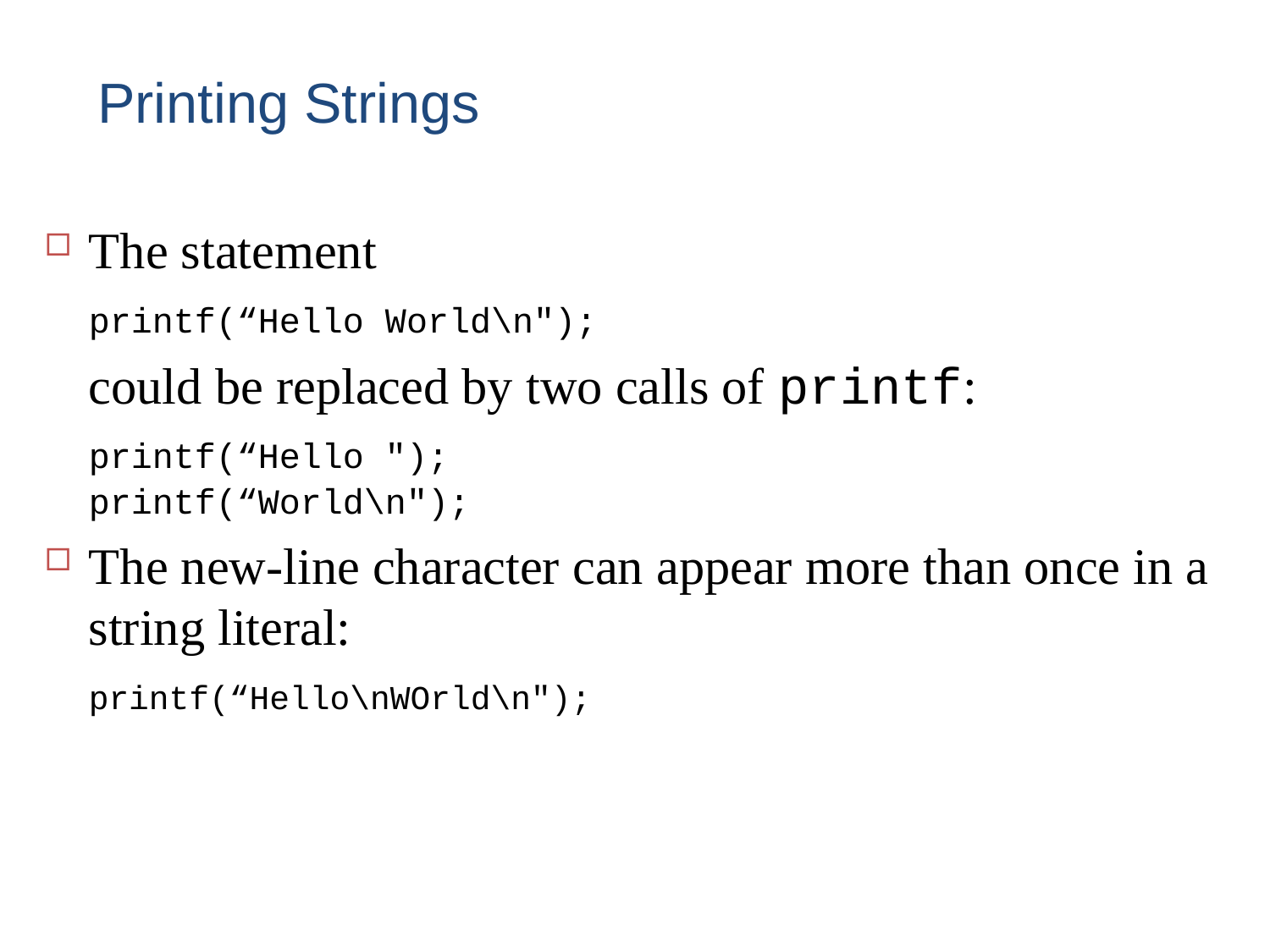

# Printing Strings
The statement
	printf(“Hello World\n");
	could be replaced by two calls of printf:
	printf(“Hello ");
	printf(“World\n");
The new-line character can appear more than once in a string literal:
	printf(“Hello\nWOrld\n");